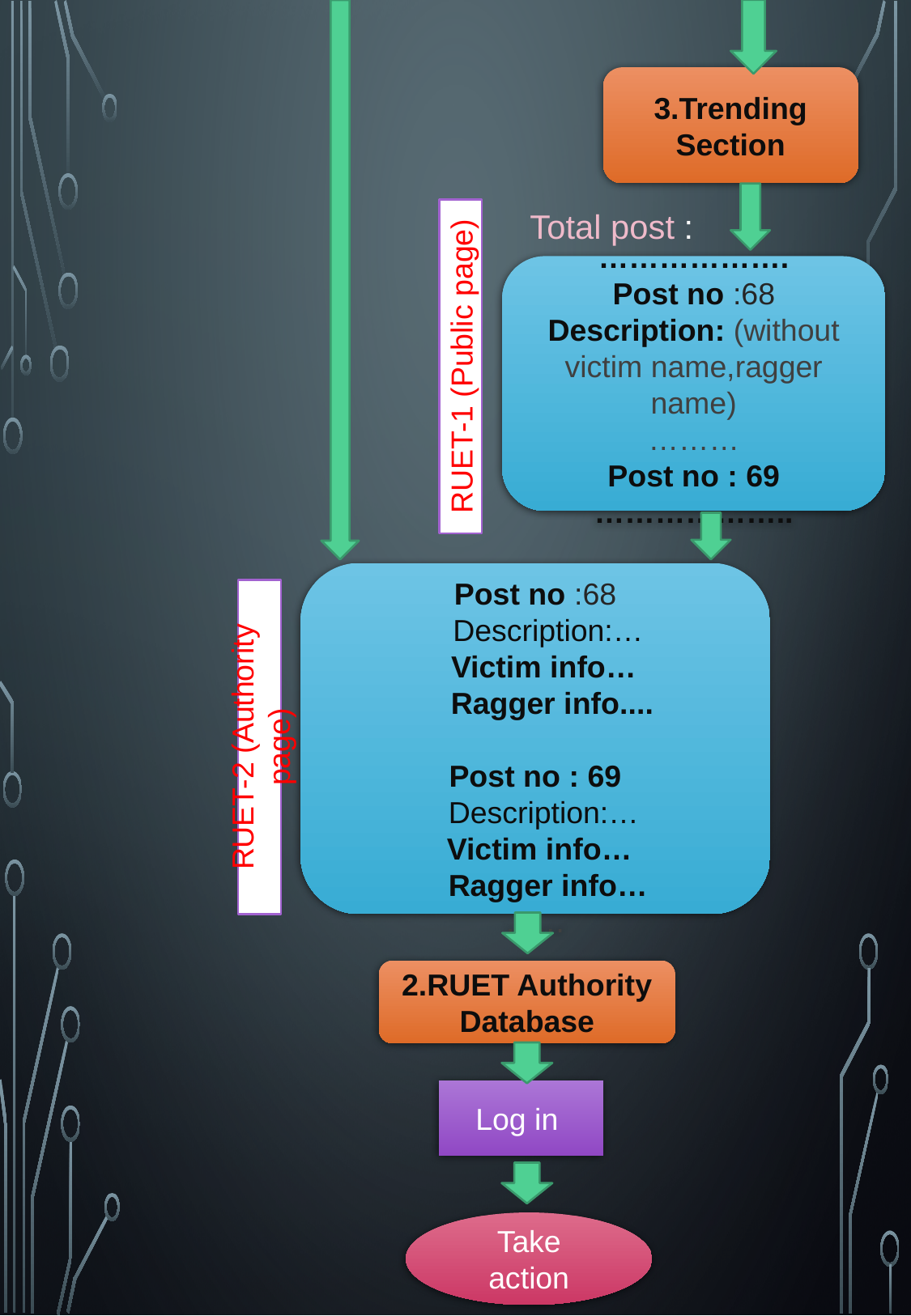

3.Trending Section

Total post :

……………….
Post no :68
Description: (without victim name,ragger name)
………
Post no : 69
………………..

RUET-1 (Public page)

Post no :68
   Description:…
  Victim info…
    Ragger info....

Post no : 69
  Description:…
 Victim info…
   Ragger info…
……

RUET-2 (Authority page)

2.RUET Authority Database

Log in

Take action